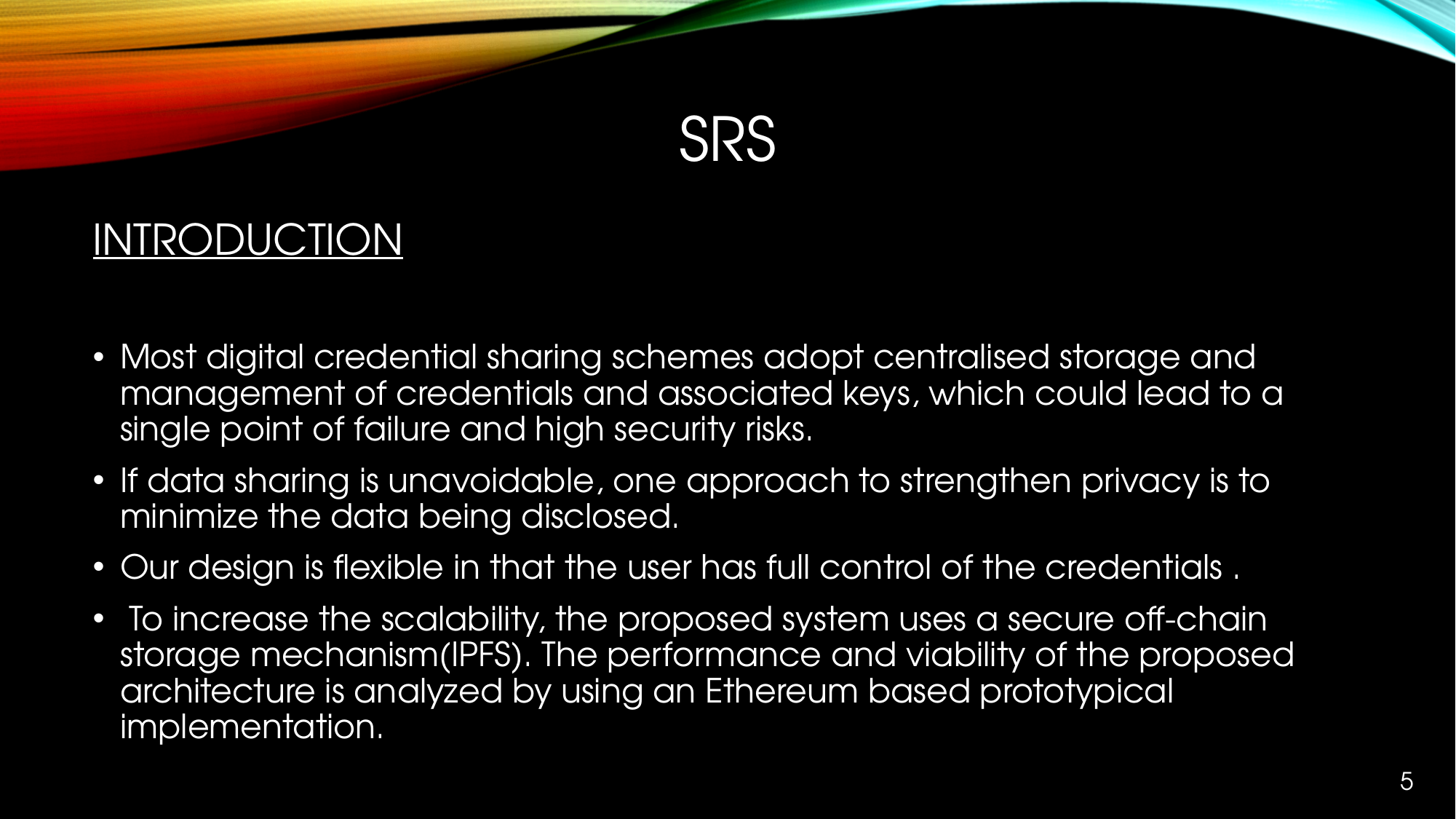

# SRS
INTRODUCTION

Most digital credential sharing schemes adopt centralised storage and management of credentials and associated keys, which could lead to a single point of failure and high security risks.
If data sharing is unavoidable, one approach to strengthen privacy is to minimize the data being disclosed.
Our design is flexible in that the user has full control of the credentials .
 To increase the scalability, the proposed system uses a secure off-chain storage mechanism(IPFS). The performance and viability of the proposed architecture is analyzed by using an Ethereum based prototypical implementation.
5